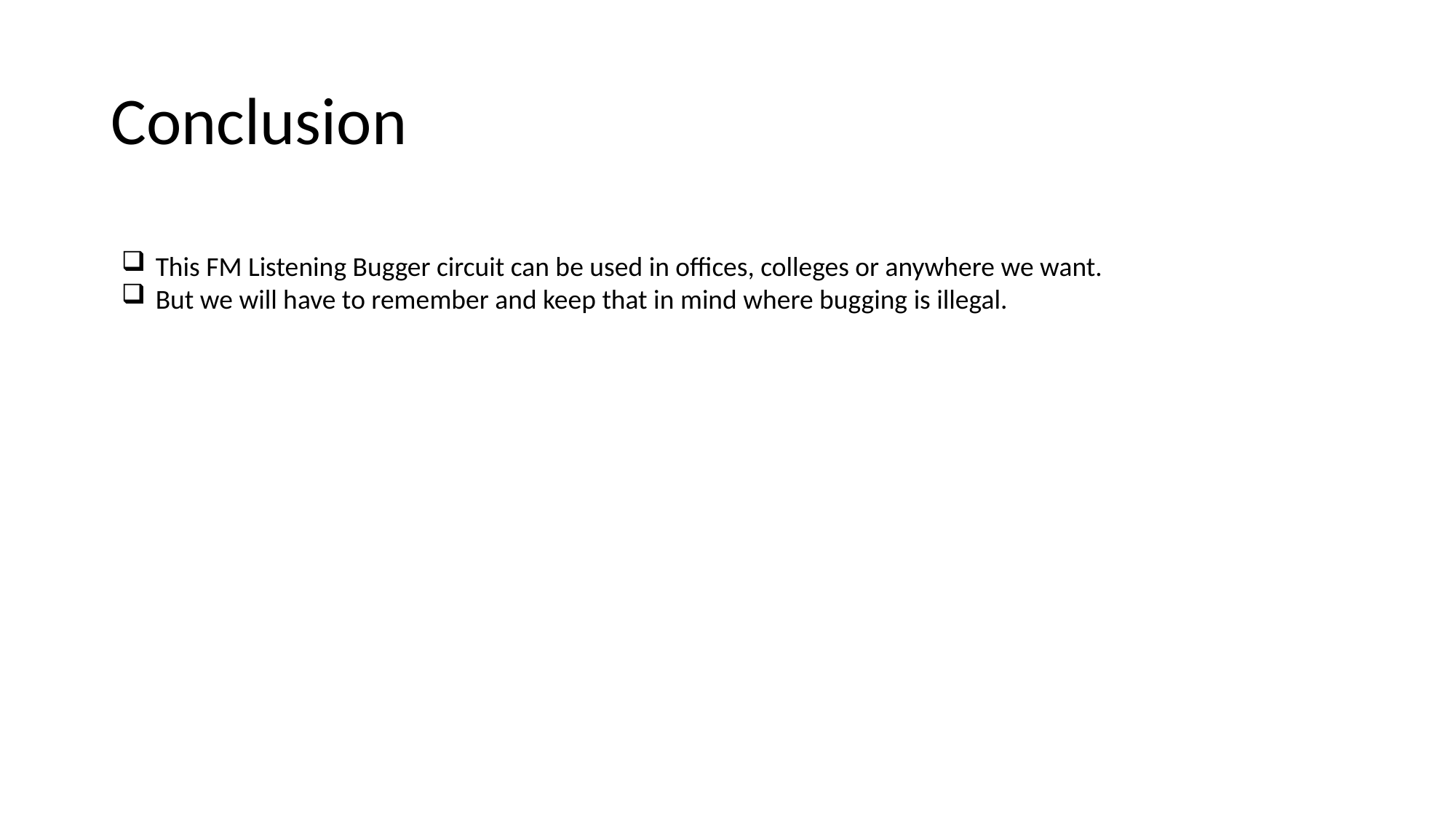

# Conclusion
This FM Listening Bugger circuit can be used in offices, colleges or anywhere we want.
But we will have to remember and keep that in mind where bugging is illegal.